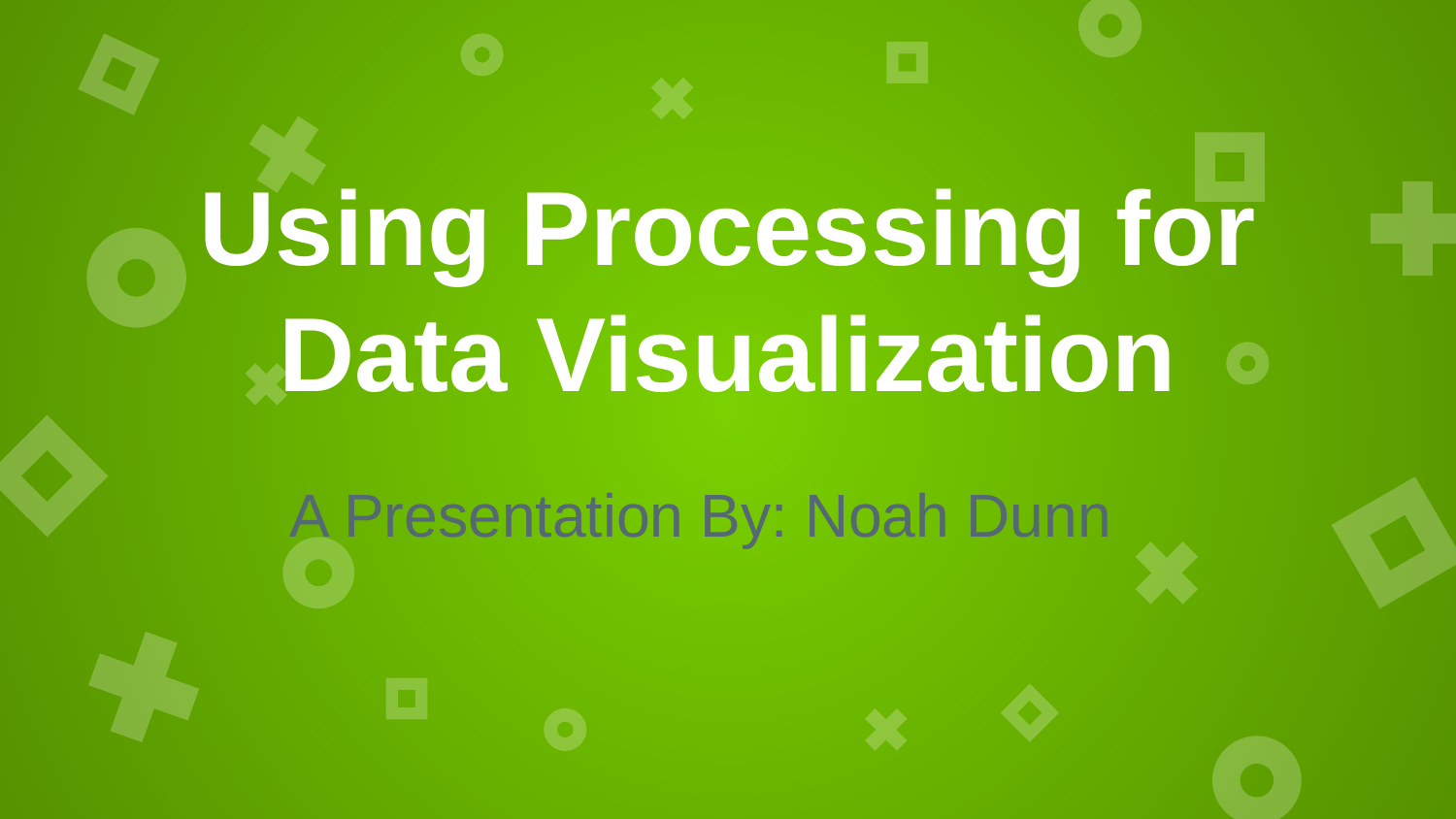

# Using Processing for Data Visualization
A Presentation By: Noah Dunn